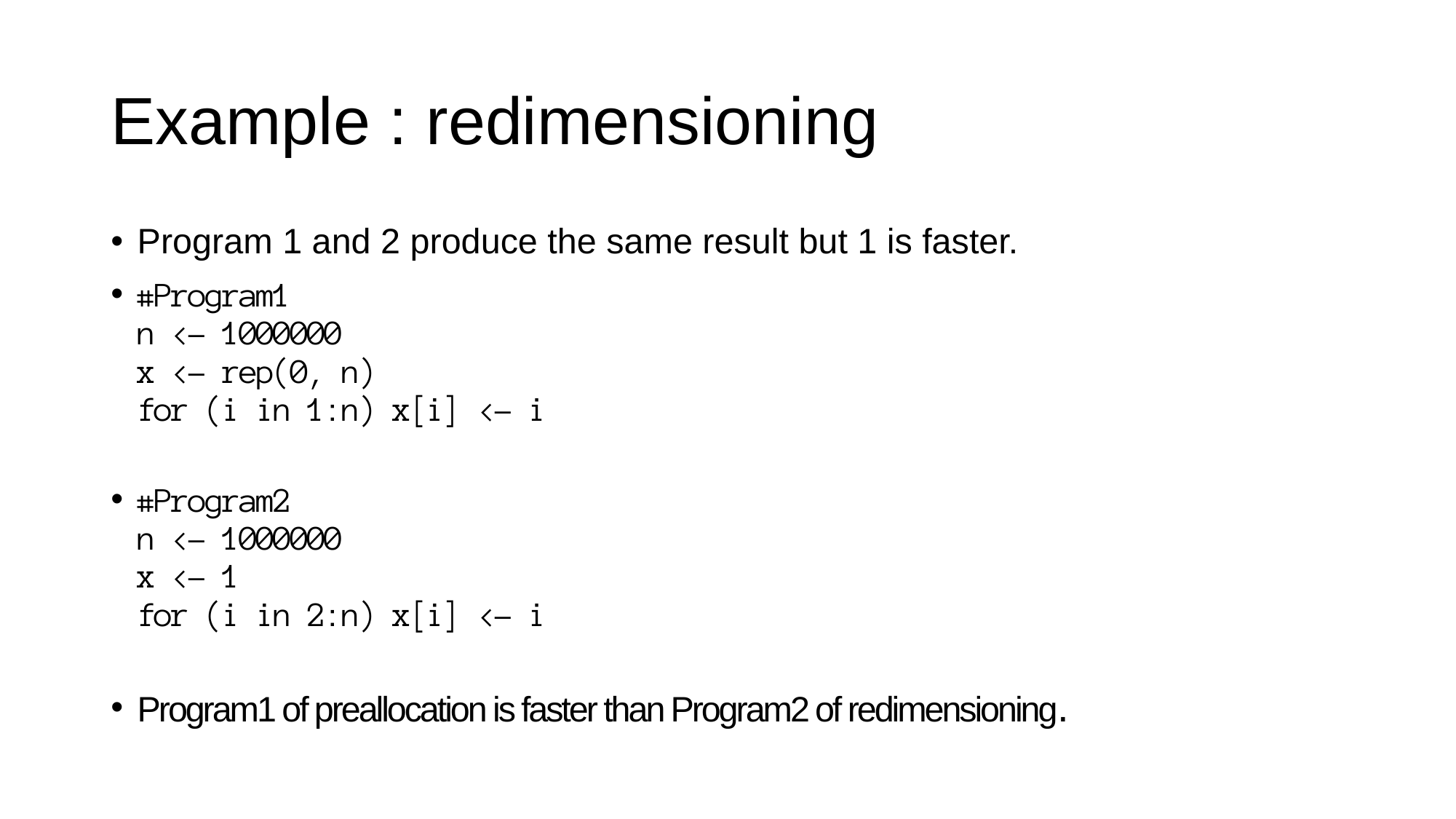

# Example : redimensioning
Program 1 and 2 produce the same result but 1 is faster.
#Program1
n <- 1000000
x <- rep(0, n)
for (i in 1:n) x[i] <- i
#Program2
n <- 1000000
x <- 1
for (i in 2:n) x[i] <- i
Program1 of preallocation is faster than Program2 of redimensioning.